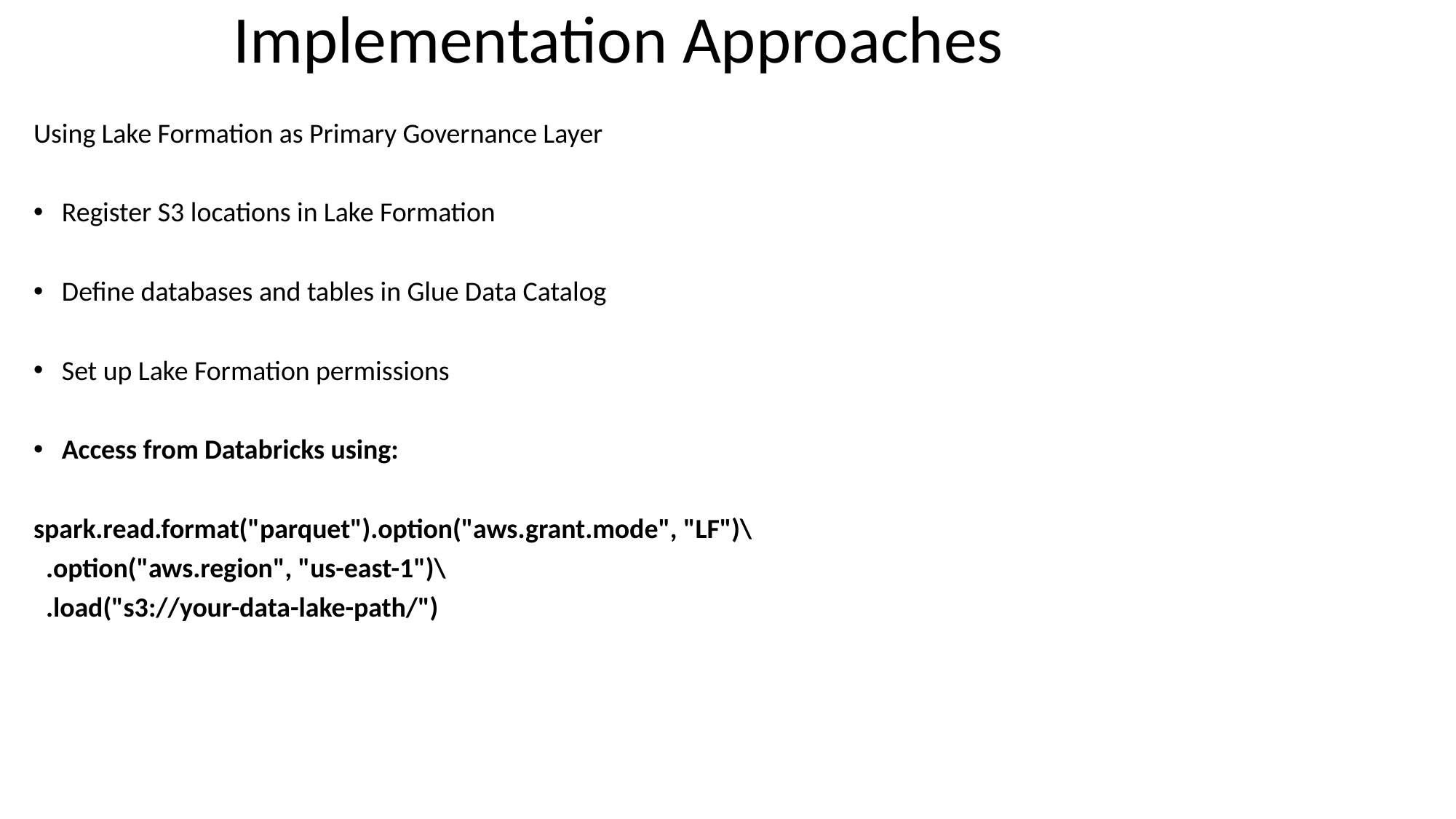

# Implementation Approaches
Using Lake Formation as Primary Governance Layer

Register S3 locations in Lake Formation

Define databases and tables in Glue Data Catalog

Set up Lake Formation permissions

Access from Databricks using:

spark.read.format("parquet").option("aws.grant.mode", "LF")\
  .option("aws.region", "us-east-1")\
  .load("s3://your-data-lake-path/")